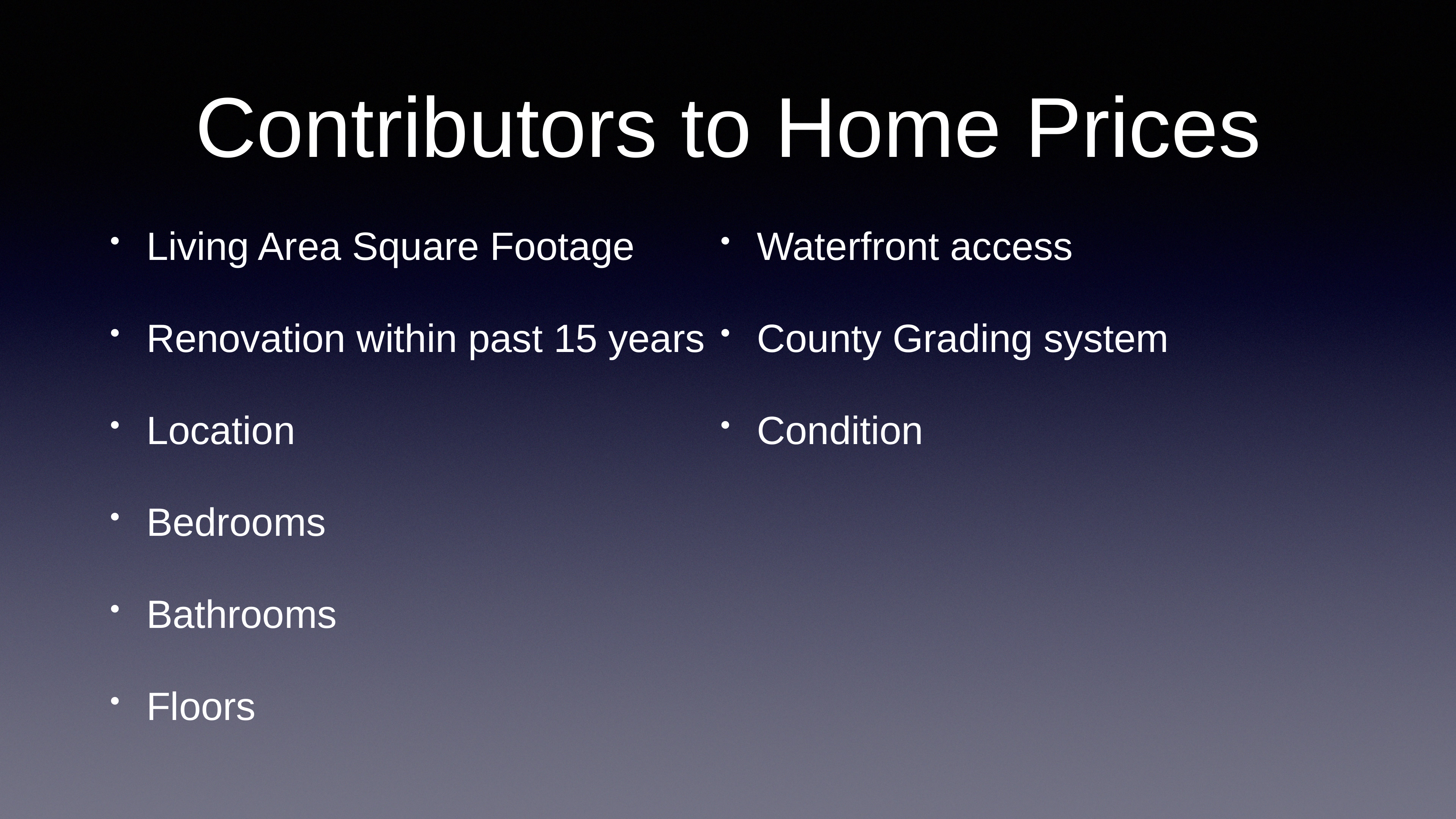

# Contributors to Home Prices
Living Area Square Footage
Renovation within past 15 years
Location
Bedrooms
Bathrooms
Floors
Waterfront access
County Grading system
Condition